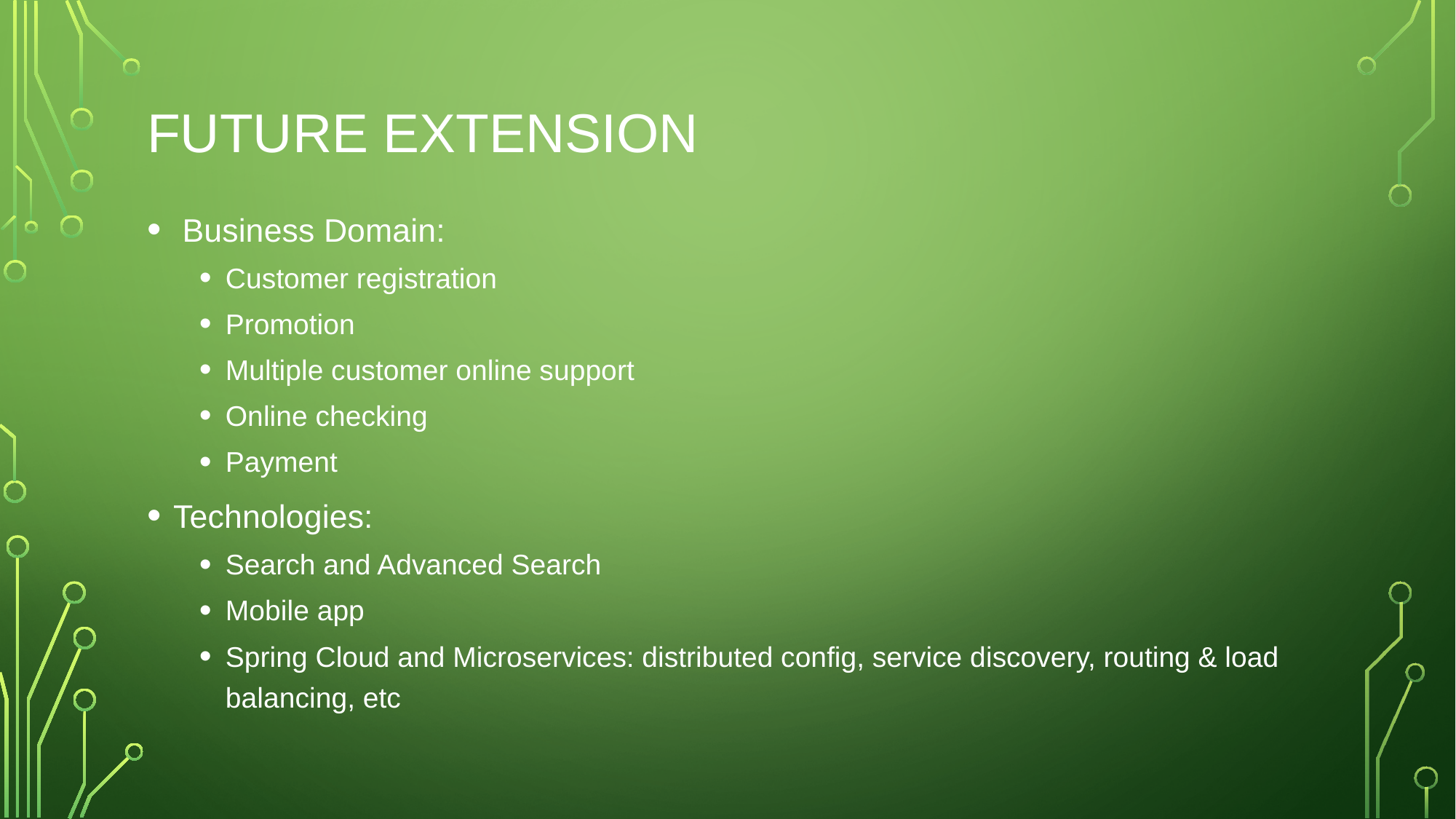

# Future Extension
 Business Domain:
Customer registration
Promotion
Multiple customer online support
Online checking
Payment
Technologies:
Search and Advanced Search
Mobile app
Spring Cloud and Microservices: distributed config, service discovery, routing & load balancing, etc